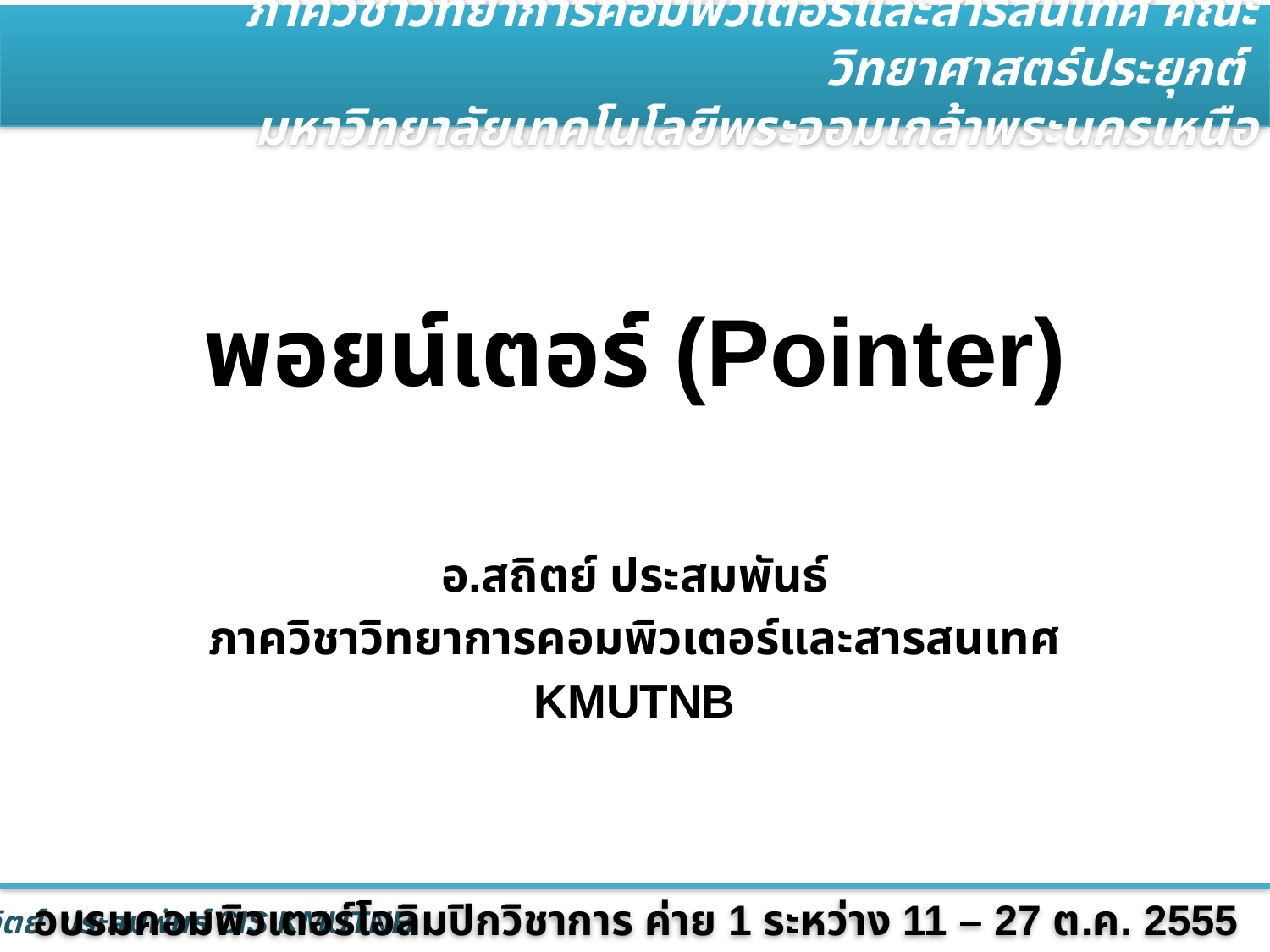

# พอยน์เตอร์ (Pointer)
อ.สถิตย์ ประสมพันธ์
ภาควิชาวิทยาการคอมพิวเตอร์และสารสนเทศ
KMUTNB